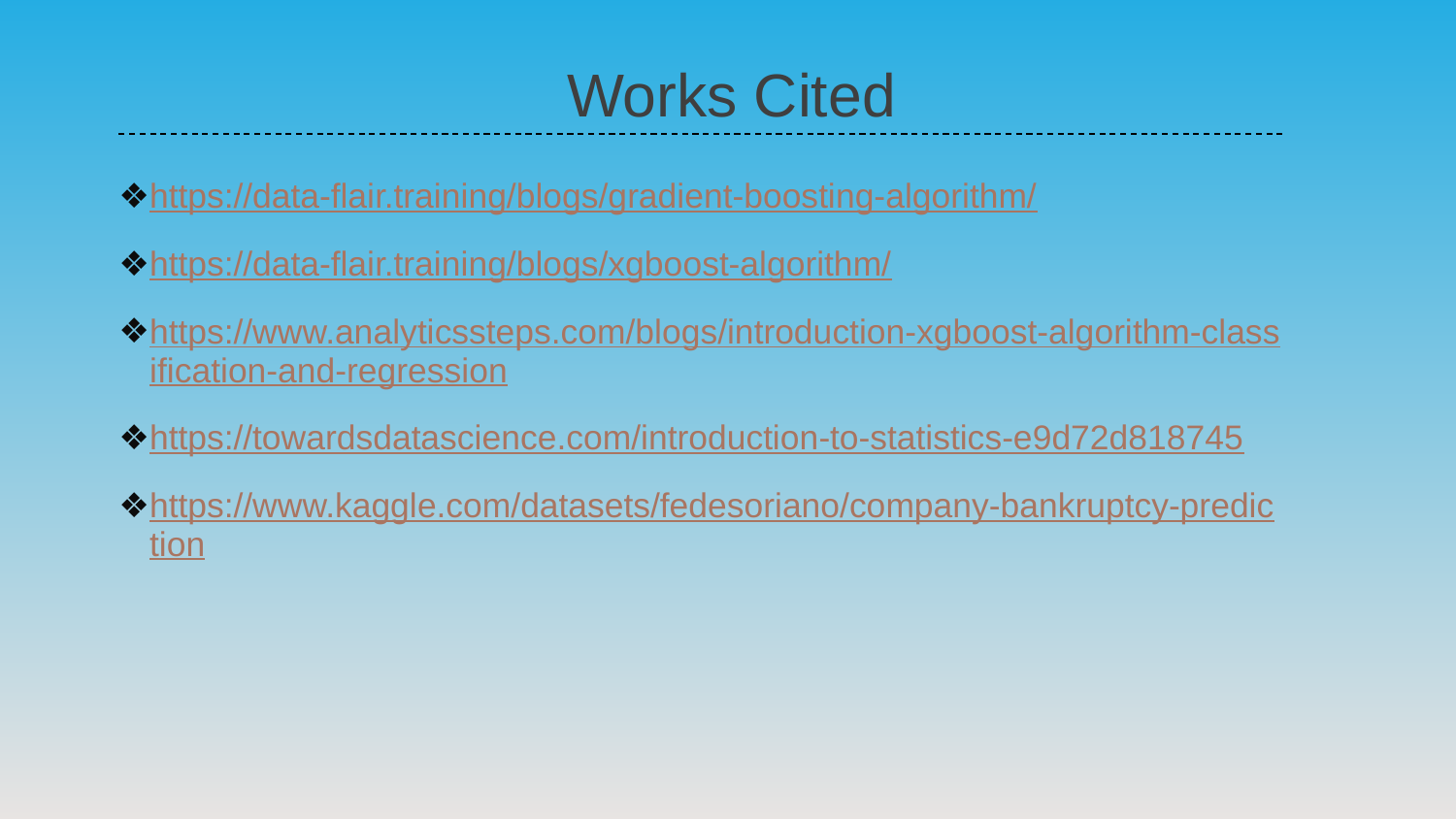

# Works Cited
https://data-flair.training/blogs/gradient-boosting-algorithm/
https://data-flair.training/blogs/xgboost-algorithm/
https://www.analyticssteps.com/blogs/introduction-xgboost-algorithm-classification-and-regression
https://towardsdatascience.com/introduction-to-statistics-e9d72d818745
https://www.kaggle.com/datasets/fedesoriano/company-bankruptcy-prediction